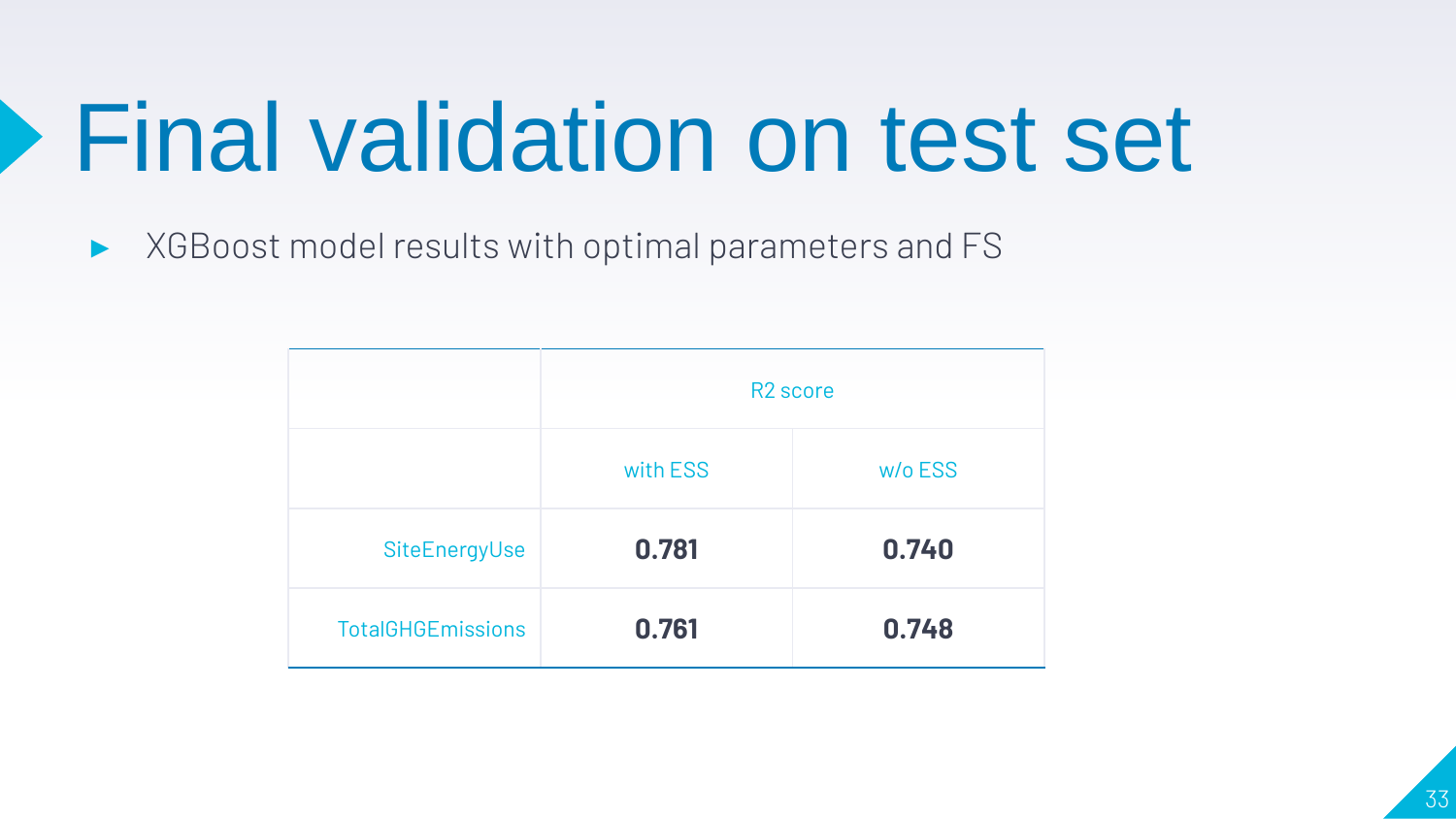

# Final validation on test set
XGBoost model results with optimal parameters and FS

|  | R2 score |  |
| --- | --- | --- |
|  | with ESS | w/o ESS |
| SiteEnergyUse | 0.781 | 0.740 |
| TotalGHGEmissions | 0.761 | 0.748 |
33